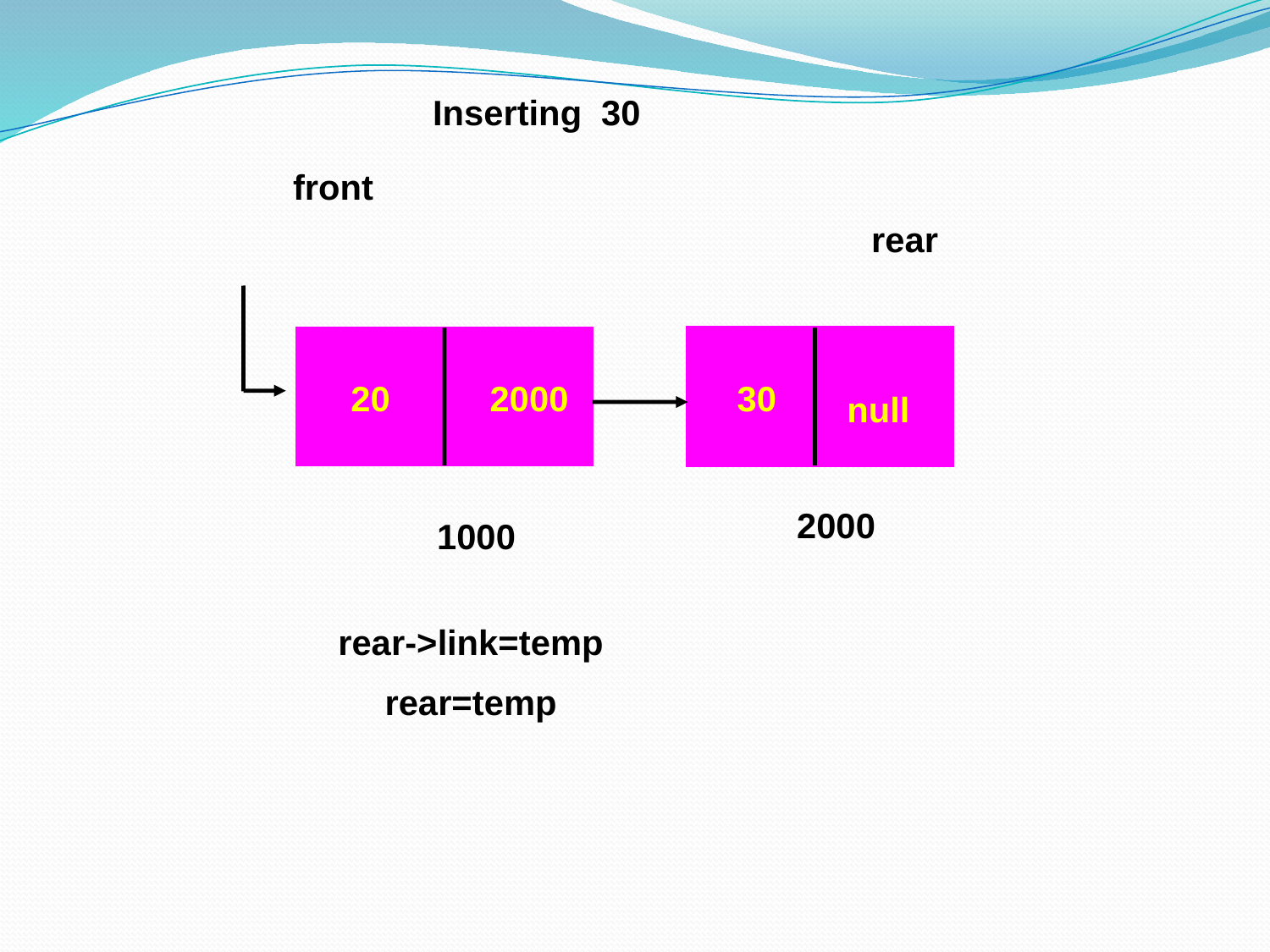

Inserting  30
front

rear

20
2000
30
null

2000
1000
rear->link=temp
rear=temp